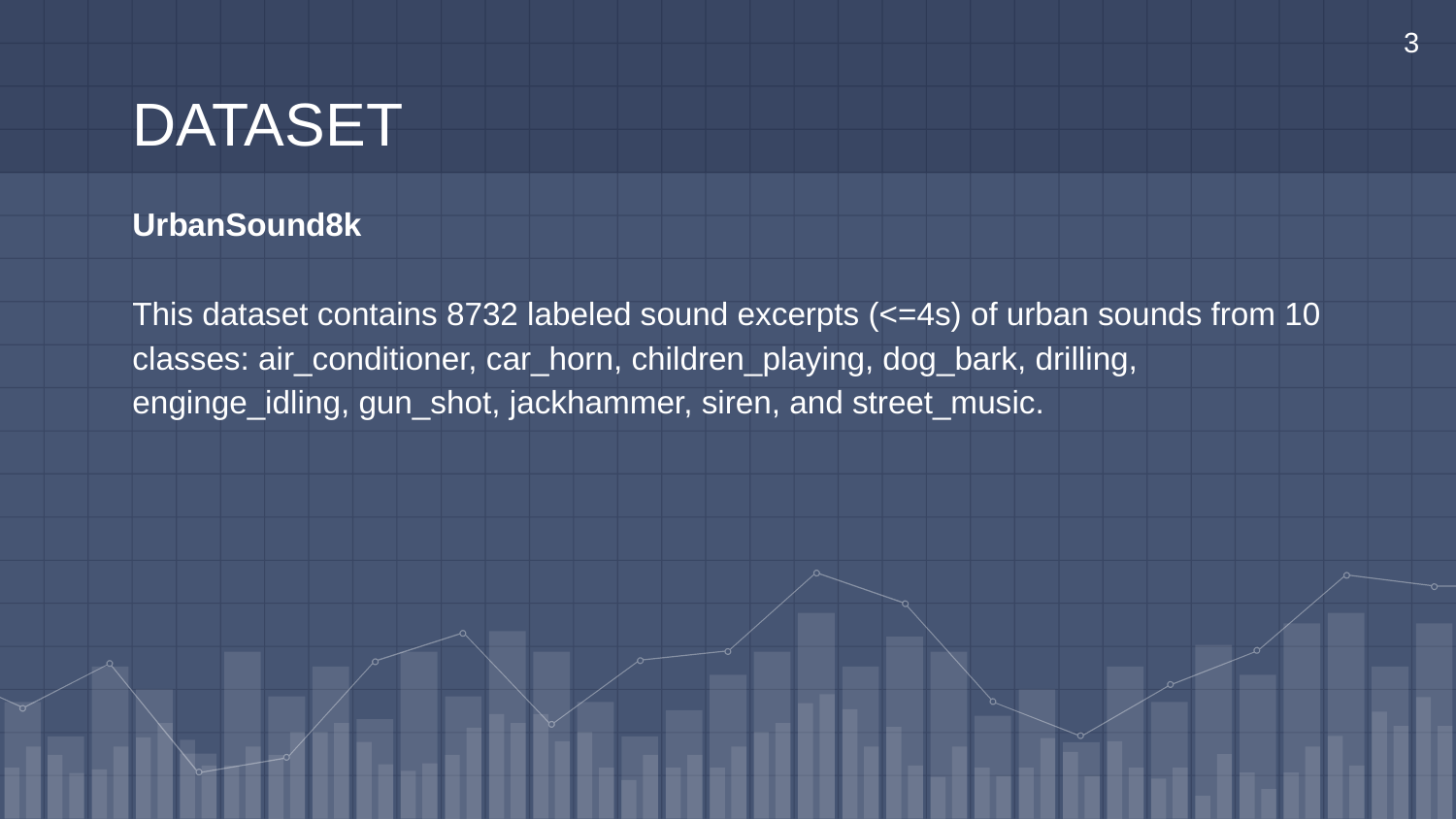

3
# DATASET
UrbanSound8k

This dataset contains 8732 labeled sound excerpts (<=4s) of urban sounds from 10 classes: air_conditioner, car_horn, children_playing, dog_bark, drilling, enginge_idling, gun_shot, jackhammer, siren, and street_music.